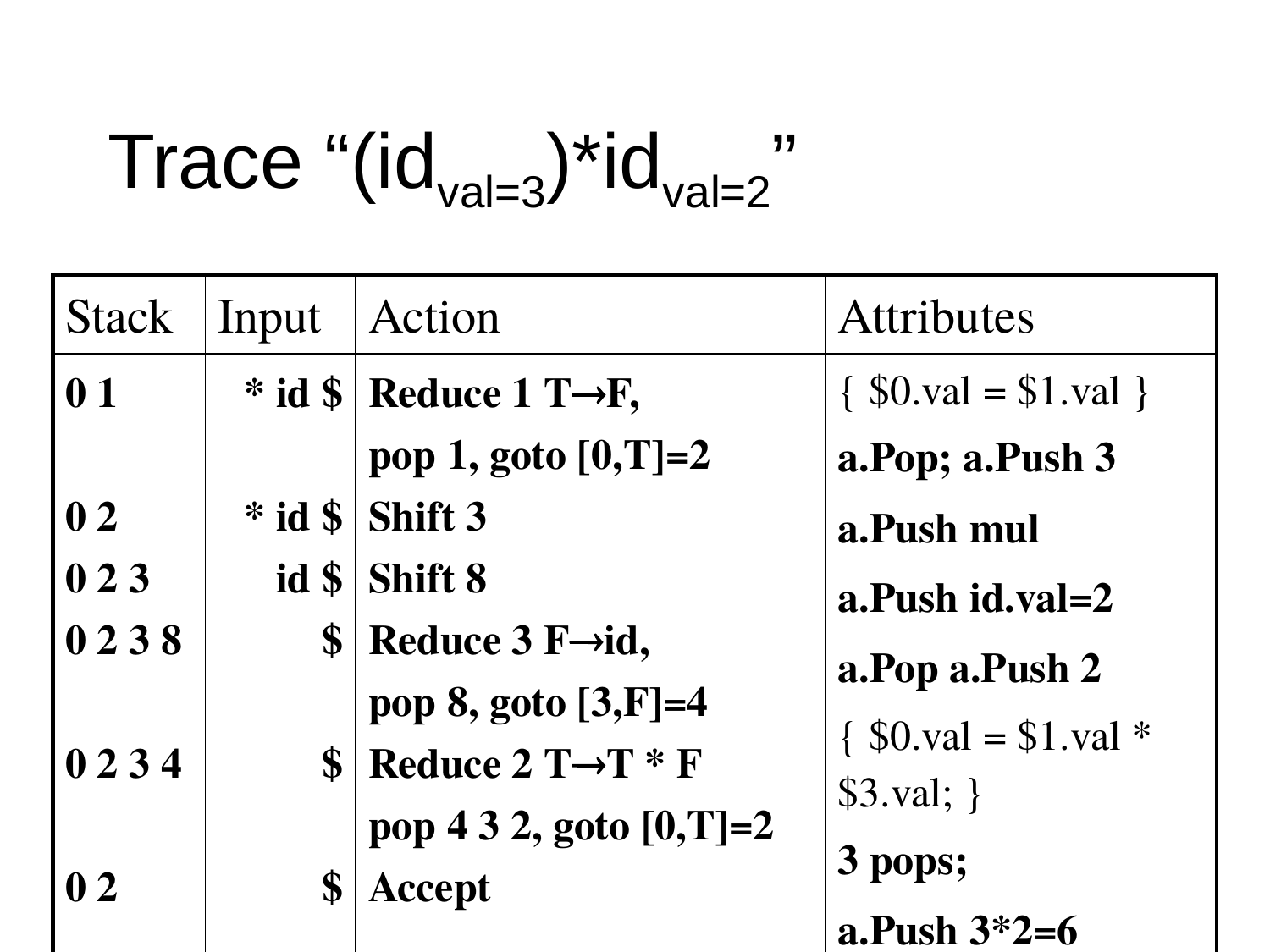

# Trace “(idval=3)*idval=2”
| Stack | Input | Action | Attributes |
| --- | --- | --- | --- |
| 0 1 0 2 0 2 3 0 2 3 8 0 2 3 4 0 2 | \* id $ \* id $ id $ $ $ $ | Reduce 1 T→F, pop 1, goto [0,T]=2 Shift 3 Shift 8 Reduce 3 F→id, pop 8, goto [3,F]=4 Reduce 2 T→T \* F pop 4 3 2, goto [0,T]=2 Accept | { $0.val = $1.val } a.Pop; a.Push 3 a.Push mul a.Push id.val=2 a.Pop a.Push 2 { $0.val = $1.val \* $3.val; } 3 pops; a.Push 3\*2=6 |